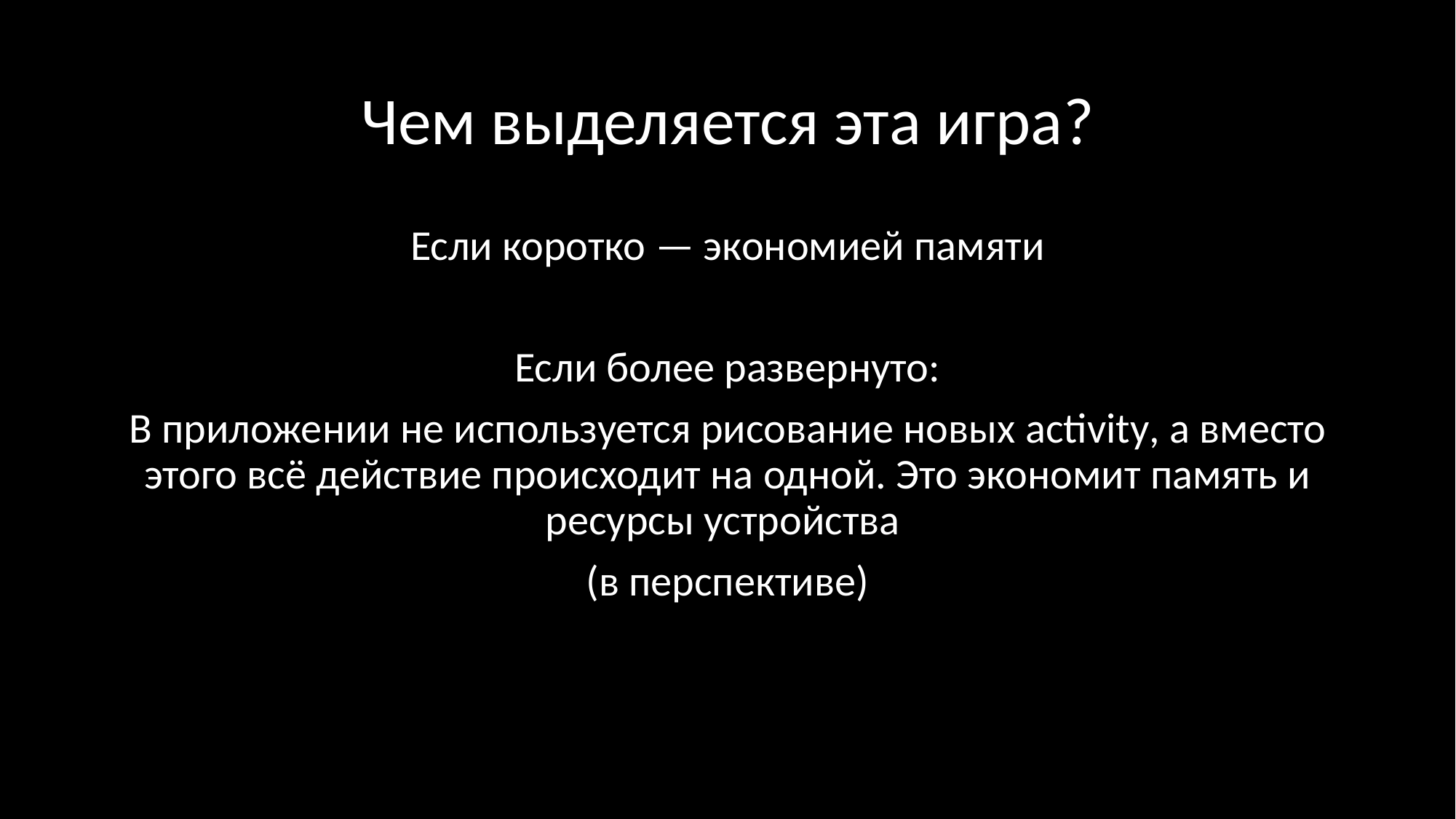

# Чем выделяется эта игра?
Если коротко — экономией памяти

Если более развернуто:
В приложении не используется рисование новых activity, а вместо этого всё действие происходит на одной. Это экономит память и ресурсы устройства
(в перспективе)